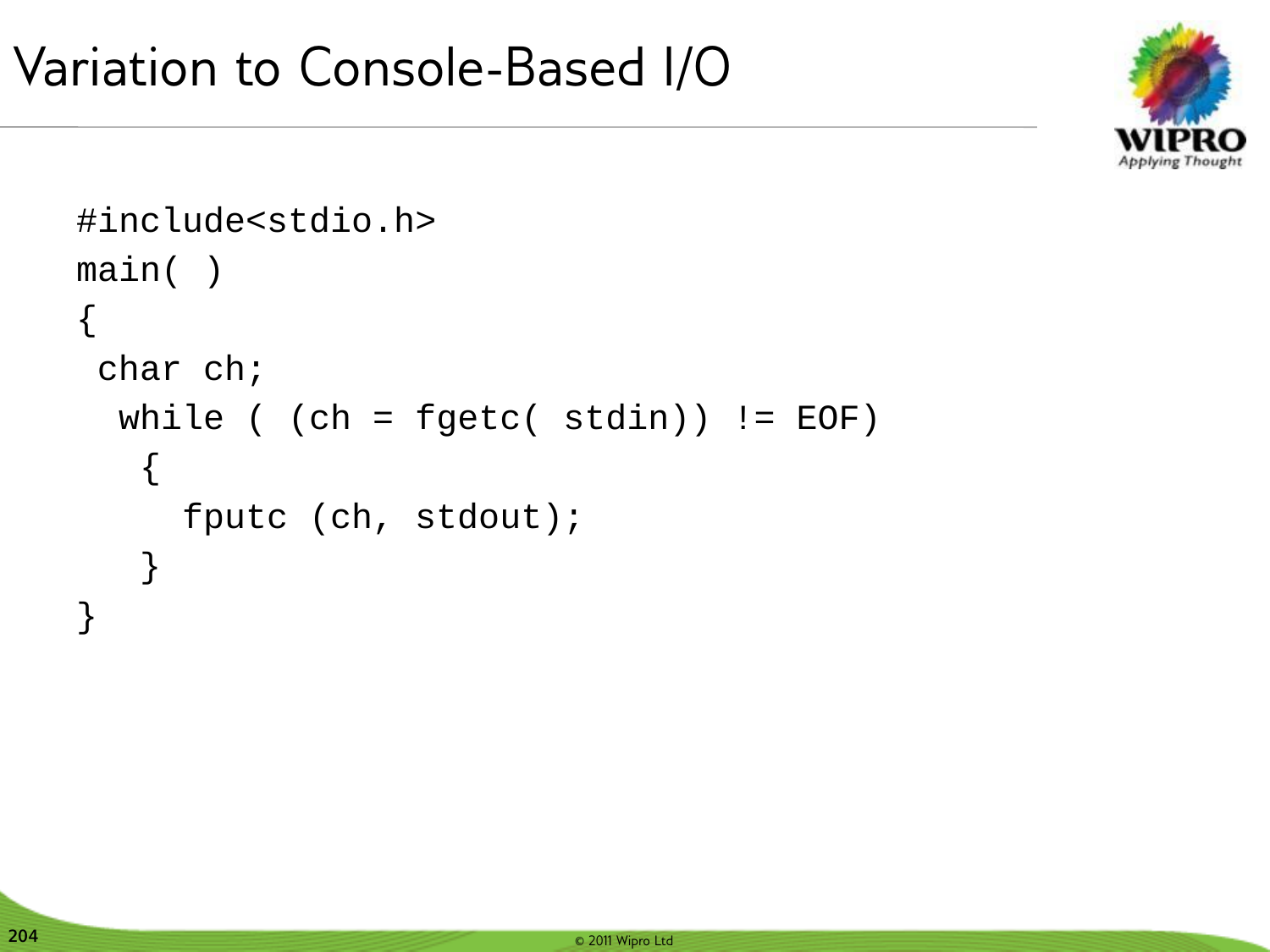

Variation to Console-Based I/O
#include<stdio.h>
main( )
{
 char ch;
  while ( (ch = fgetc( stdin)) != EOF)
   {
     fputc (ch, stdout);
   }
}